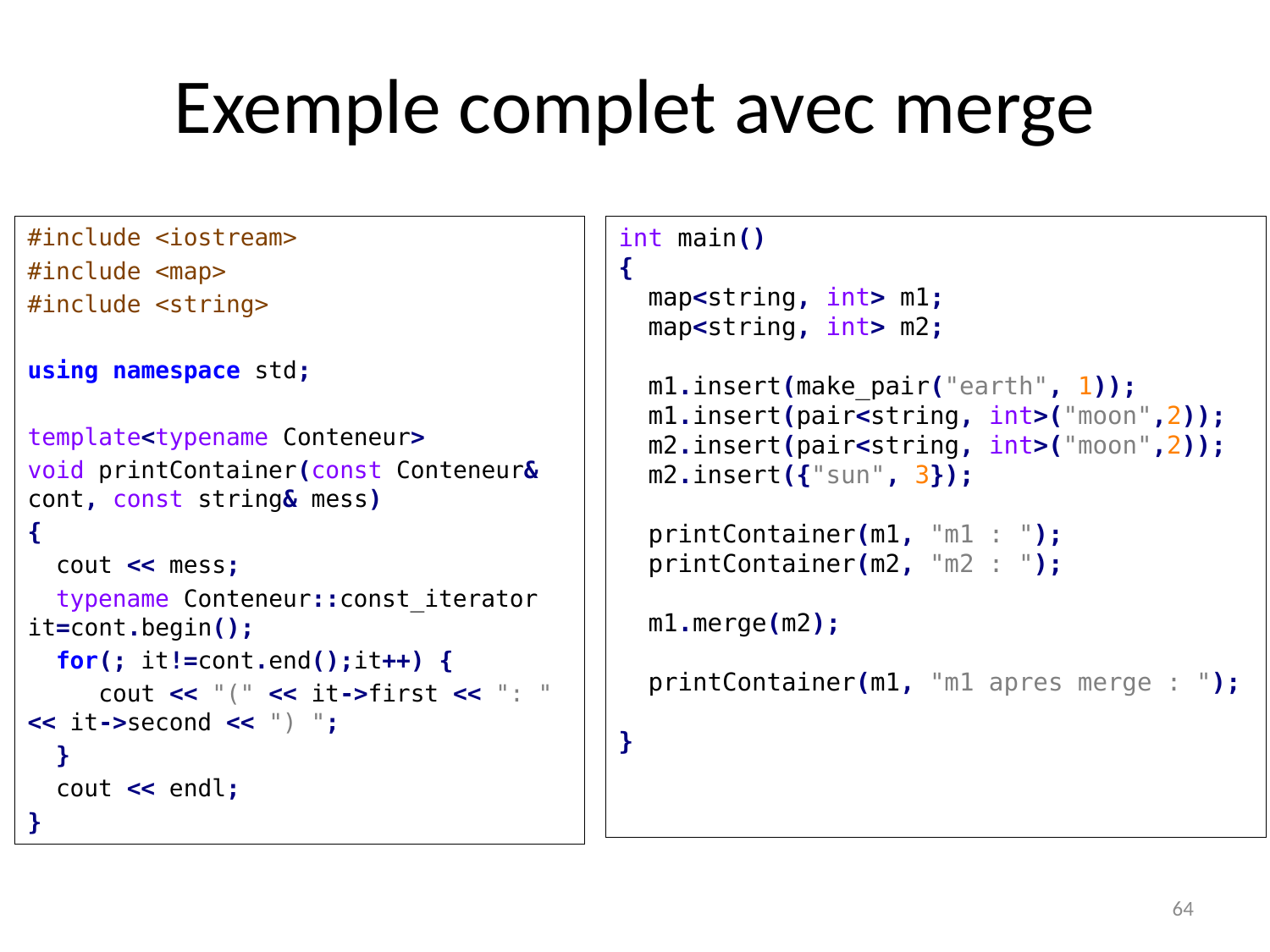

# Exemple complet avec merge
int main()
{
  map<string, int> m1;
  map<string, int> m2;

  m1.insert(make_pair("earth", 1));
  m1.insert(pair<string, int>("moon",2));
  m2.insert(pair<string, int>("moon",2));
  m2.insert({"sun", 3});

  printContainer(m1, "m1 : ");
  printContainer(m2, "m2 : ");

  m1.merge(m2);

  printContainer(m1, "m1 apres merge : ");

}

#include <iostream>
#include <map>
#include <string>

using namespace std;

template<typename Conteneur>
void printContainer(const Conteneur& cont, const string& mess)
{
  cout << mess;
  typename Conteneur::const_iterator it=cont.begin();
  for(; it!=cont.end();it++) {
     cout << "(" << it->first << ": " << it->second << ") ";
  }
  cout << endl;
}

64